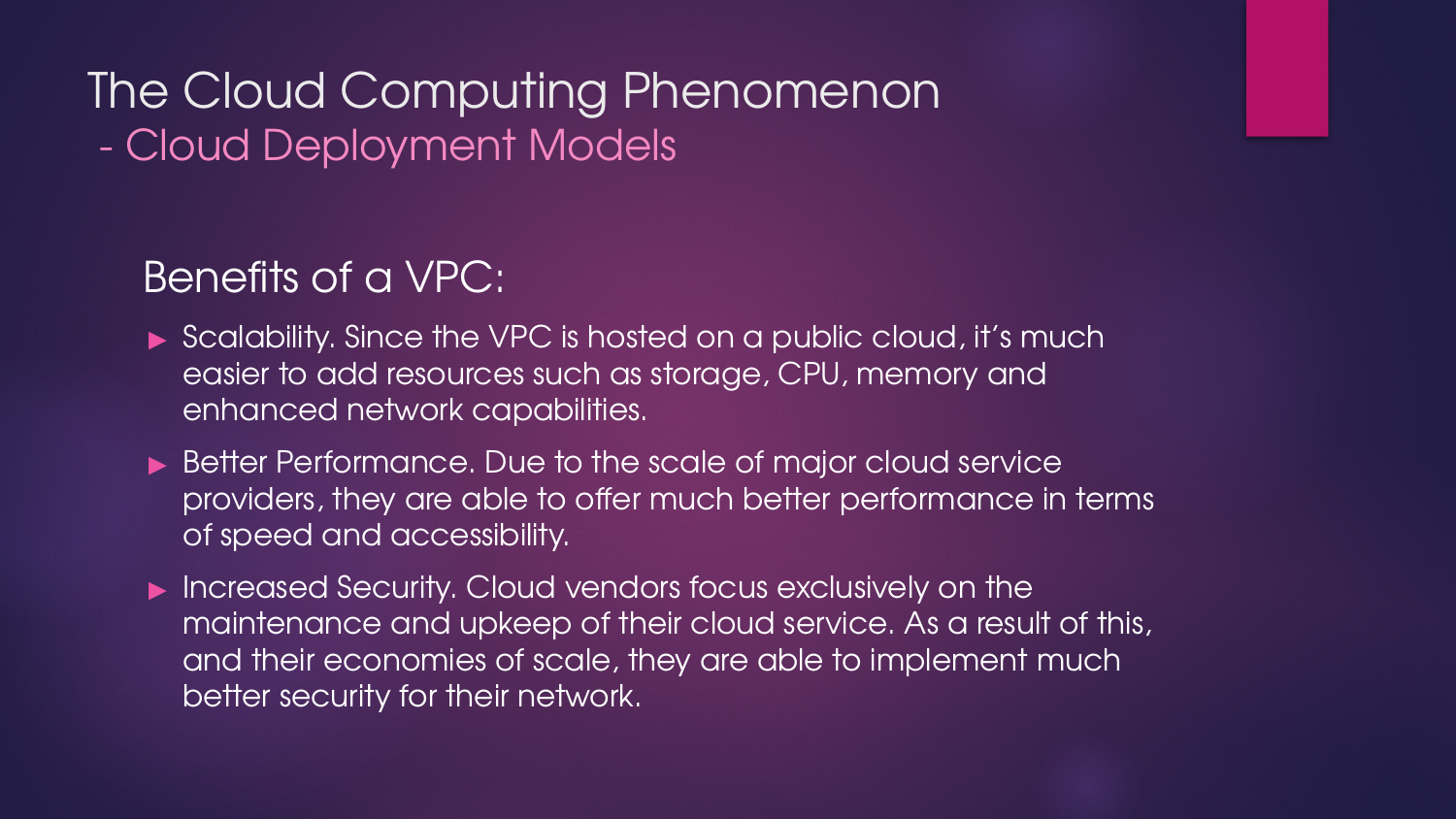

# The Cloud Computing Phenomenon - Cloud Deployment Models
Benefits of a VPC:
Scalability. Since the VPC is hosted on a public cloud, it’s much easier to add resources such as storage, CPU, memory and enhanced network capabilities.
Better Performance. Due to the scale of major cloud service providers, they are able to offer much better performance in terms of speed and accessibility.
Increased Security. Cloud vendors focus exclusively on the maintenance and upkeep of their cloud service. As a result of this, and their economies of scale, they are able to implement much better security for their network.